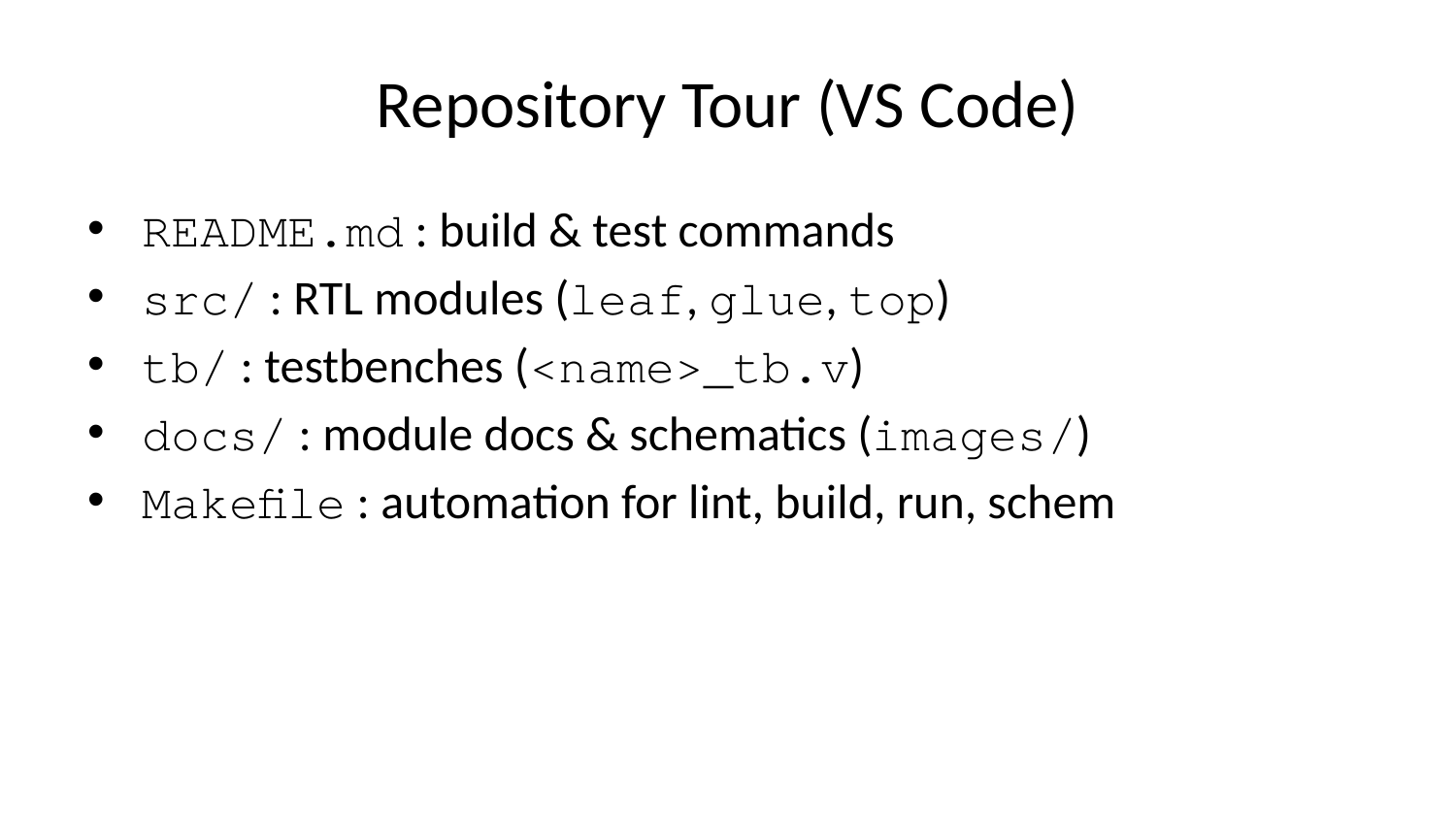

# Repository Tour (VS Code)
README.md : build & test commands
src/ : RTL modules (leaf, glue, top)
tb/ : testbenches (<name>_tb.v)
docs/ : module docs & schematics (images/)
Makefile : automation for lint, build, run, schem